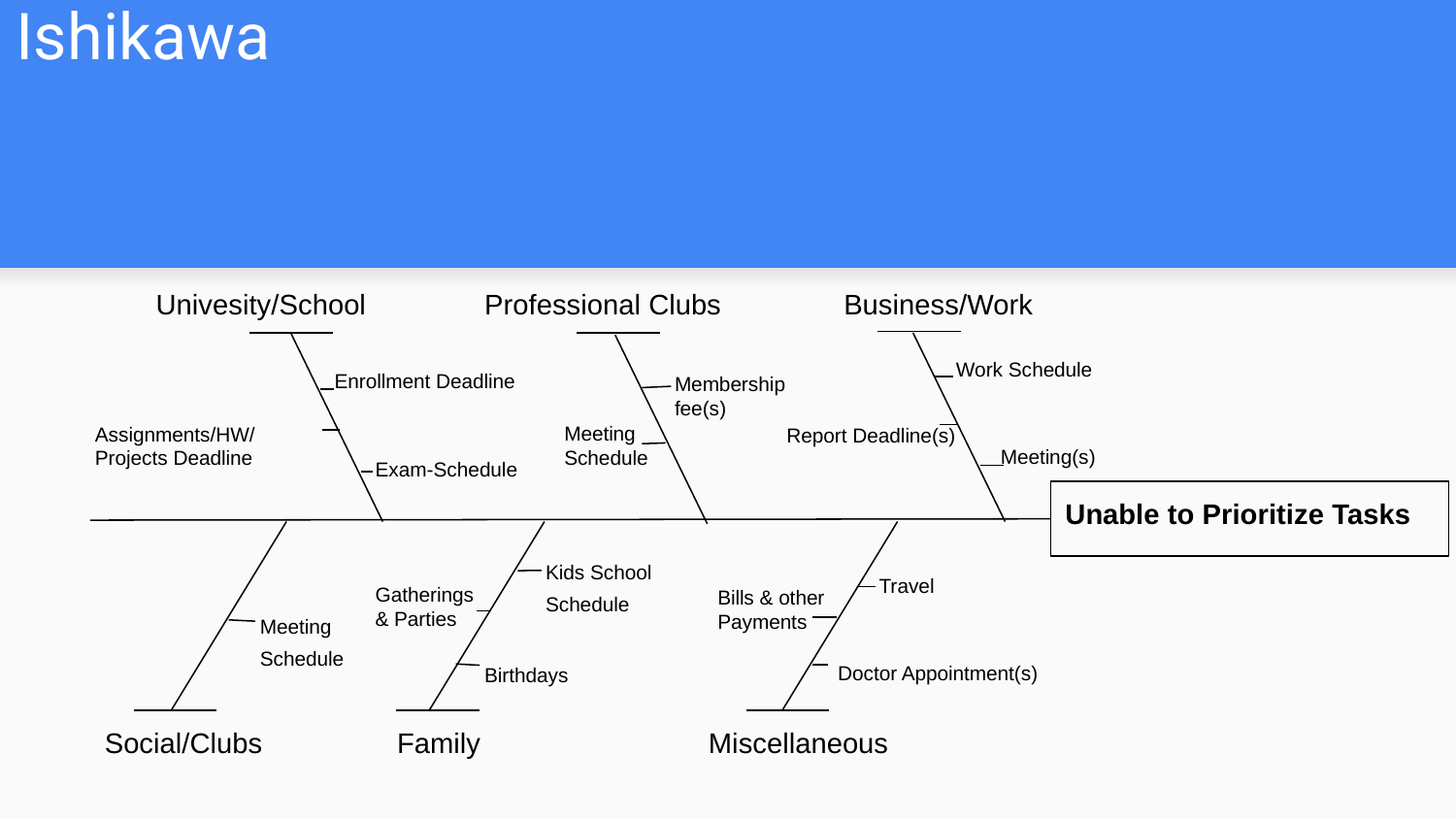

# Ishikawa
Univesity/School
Professional Clubs
Business/Work

Work Schedule
Enrollment Deadline

Membership fee(s)

Assignments/HW/Projects Deadline
Report Deadline(s)
Meeting Schedule
Meeting(s)

Exam-Schedule

Unable to Prioritize Tasks
Kids School Schedule
Travel

Gatherings & Parties
Bills & other Payments

Meeting Schedule
Doctor Appointment(s)
Birthdays
Social/Clubs
Family
Miscellaneous